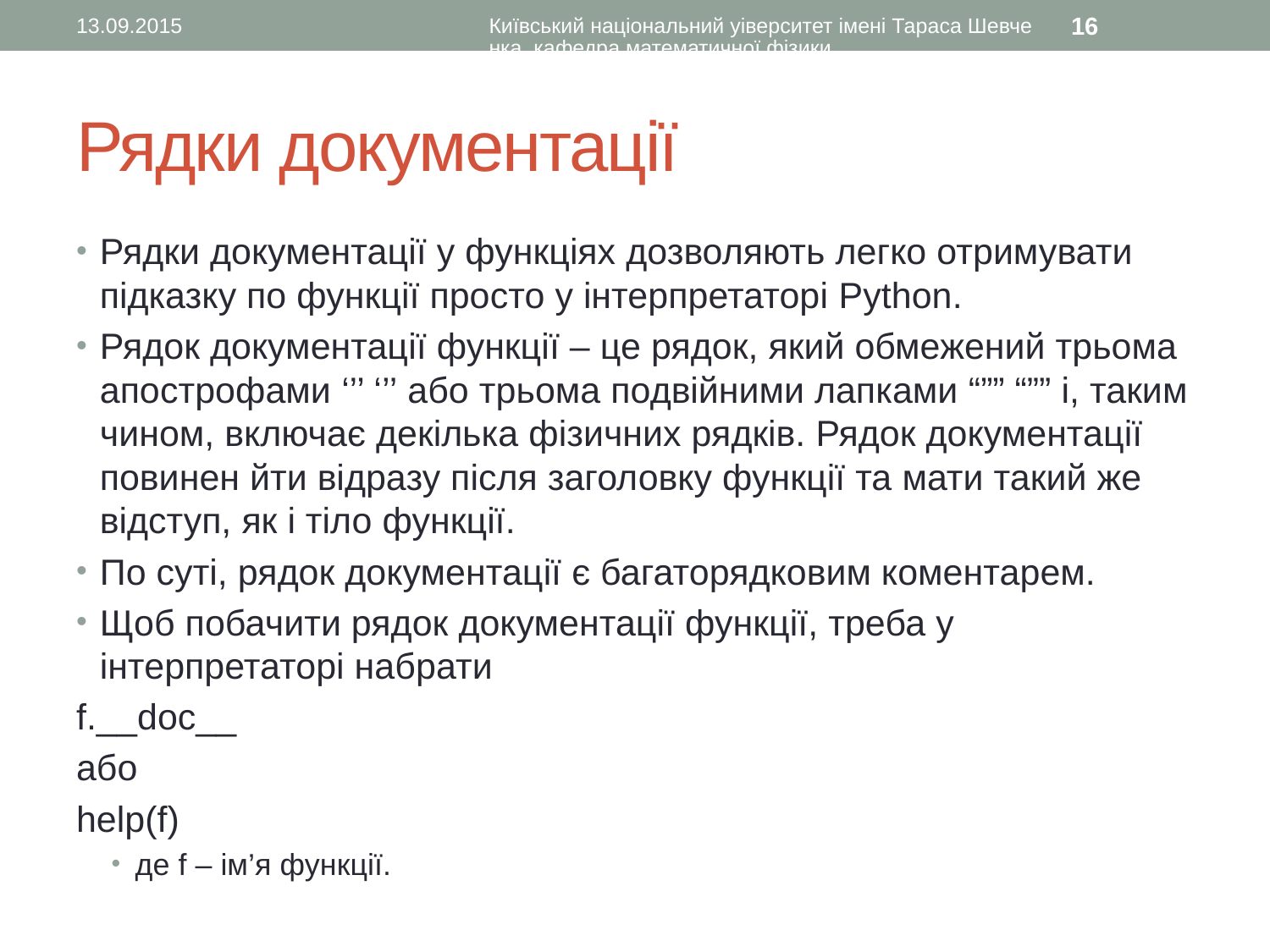

13.09.2015
Київський національний уіверситет імені Тараса Шевченка, кафедра математичної фізики
16
# Рядки документації
Рядки документації у функціях дозволяють легко отримувати підказку по функції просто у інтерпретаторі Python.
Рядок документації функції – це рядок, який обмежений трьома апострофами ‘’’ ‘’’ або трьома подвійними лапками “”” “”” і, таким чином, включає декілька фізичних рядків. Рядок документації повинен йти відразу після заголовку функції та мати такий же відступ, як і тіло функції.
По суті, рядок документації є багаторядковим коментарем.
Щоб побачити рядок документації функції, треба у інтерпретаторі набрати
f.__doc__
або
help(f)
де f – ім’я функції.